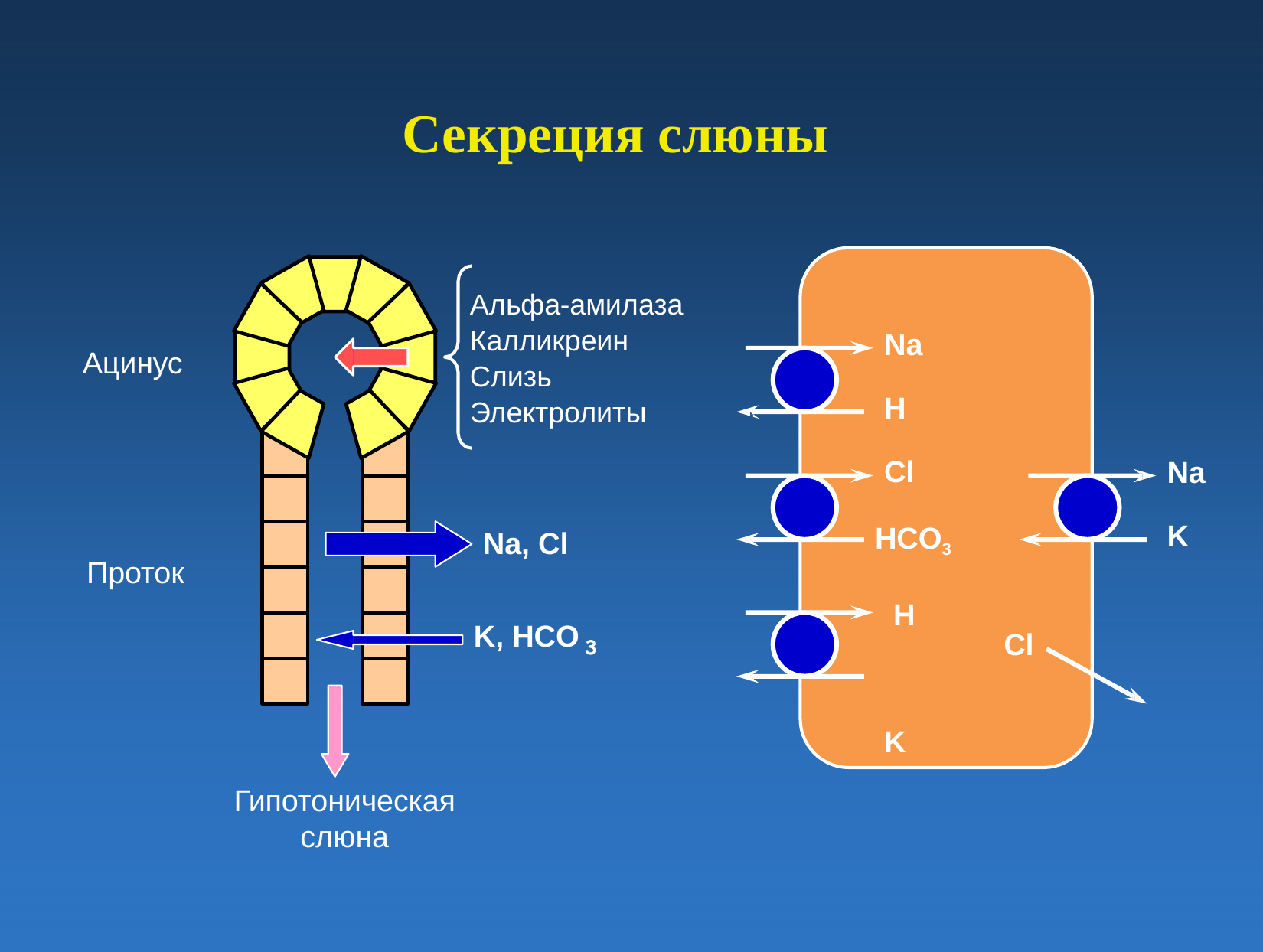

# Секреция слюны

Альфа-амилаза
Калликреин
Слизь
Электролиты
Na
H
Cl  HCO3
H  K

Ацинус

Na
K

Na, Cl
Проток

K, HCO
Cl

3

Гипотоническая слюна